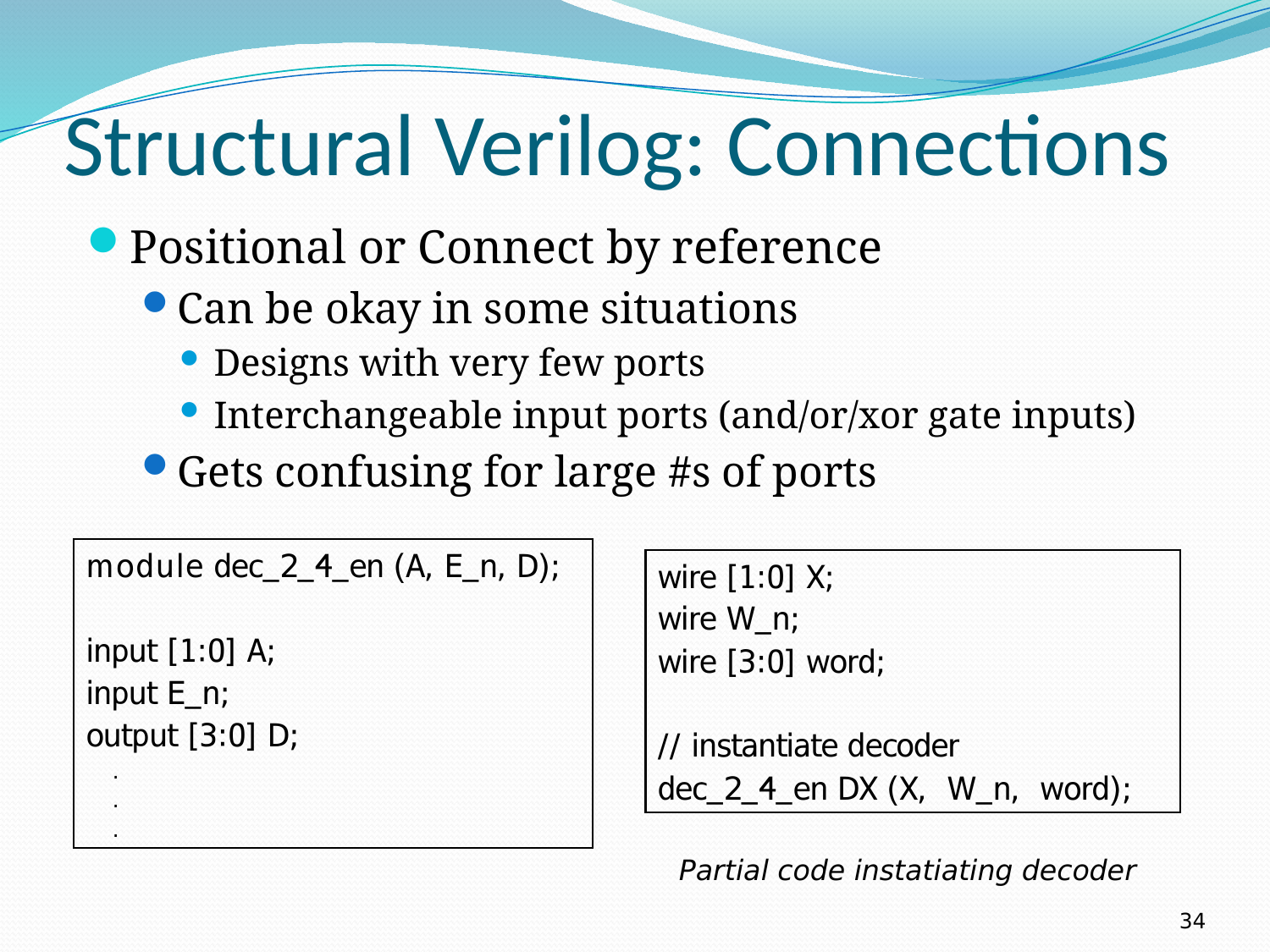

# Structural Verilog: Connections
Positional or Connect by reference
Can be okay in some situations
Designs with very few ports
Interchangeable input ports (and/or/xor gate inputs)
Gets confusing for large #s of ports
module dec_2_4_en (A, E_n, D);

input [1:0] A;
input E_n;
output [3:0] D;
    .
    .
    .
wire [1:0] X;
wire W_n;
wire [3:0] word;

// instantiate decoder
dec_2_4_en DX (X,  W_n,  word);
Partial code instatiating decoder
34